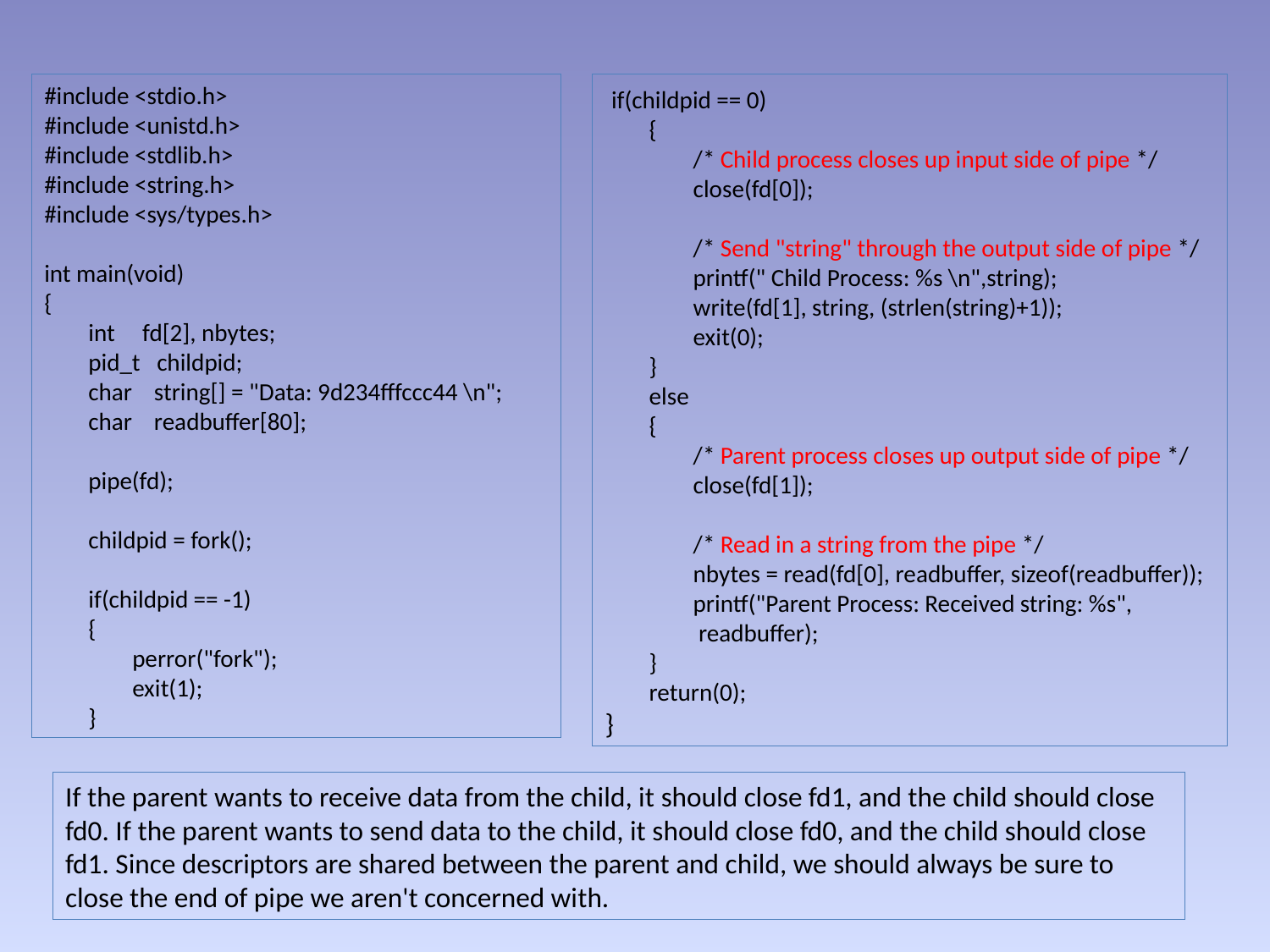

#include <stdio.h>
#include <unistd.h>
#include <stdlib.h>
#include <string.h>
#include <sys/types.h>

int main(void)
{
        int     fd[2], nbytes;
        pid_t   childpid;
        char    string[] = "Data: 9d234fffccc44 \n";
        char    readbuffer[80];

        pipe(fd);

        childpid = fork();

        if(childpid == -1)
        {
                perror("fork");
                exit(1);
        }
 if(childpid == 0)
        {
                /* Child process closes up input side of pipe */
                close(fd[0]);

                /* Send "string" through the output side of pipe */
                printf(" Child Process: %s \n",string);
                write(fd[1], string, (strlen(string)+1));
                exit(0);
        }
        else
        {
                /* Parent process closes up output side of pipe */
                close(fd[1]);

                /* Read in a string from the pipe */
                nbytes = read(fd[0], readbuffer, sizeof(readbuffer));
                printf("Parent Process: Received string: %s",
                 readbuffer);
        }
        return(0);
}
If the parent wants to receive data from the child, it should close fd1, and the child should close fd0. If the parent wants to send data to the child, it should close fd0, and the child should close fd1. Since descriptors are shared between the parent and child, we should always be sure to close the end of pipe we aren't concerned with.